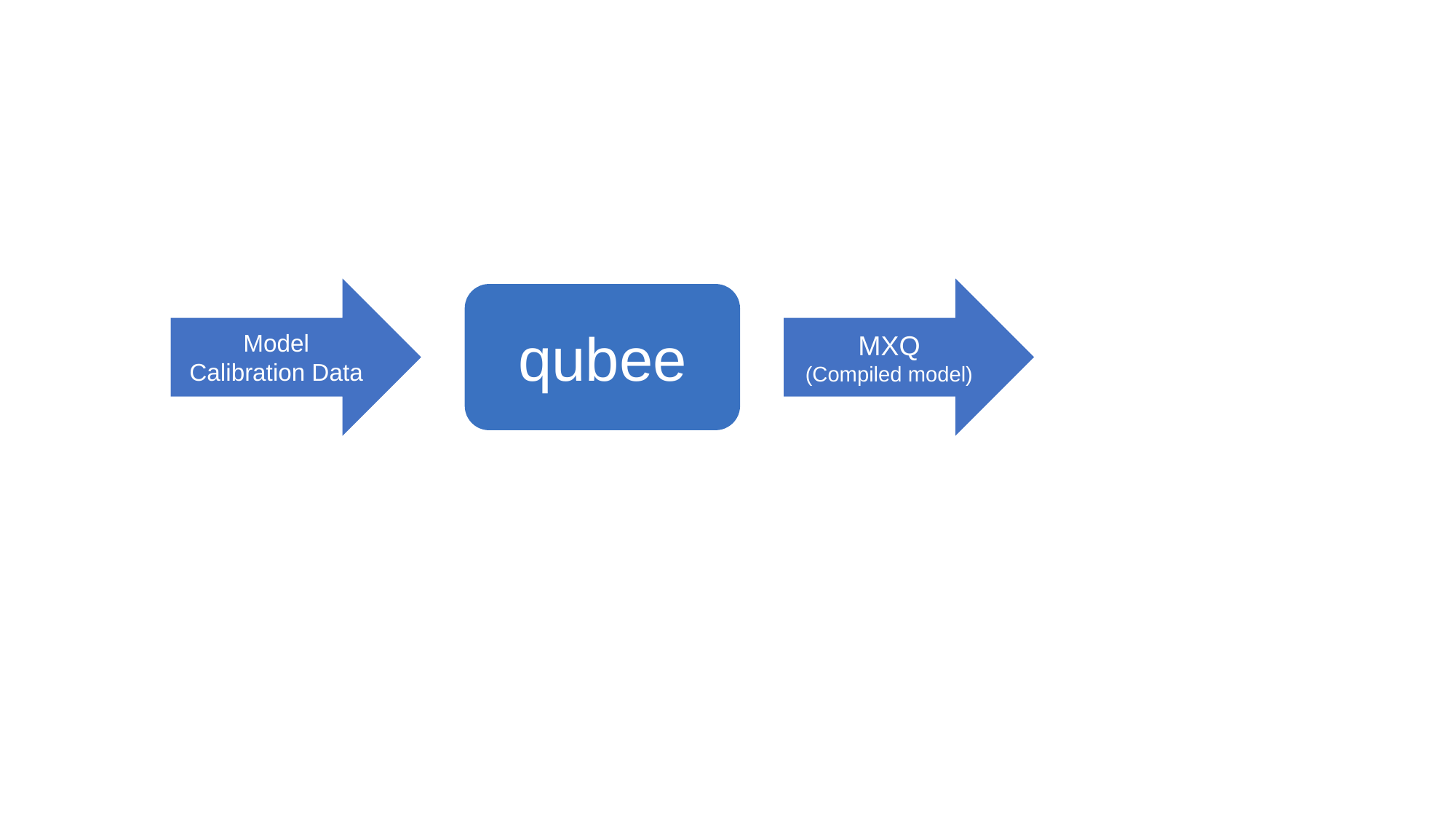

Model
Calibration Data
MXQ
(Compiled model)
qubee